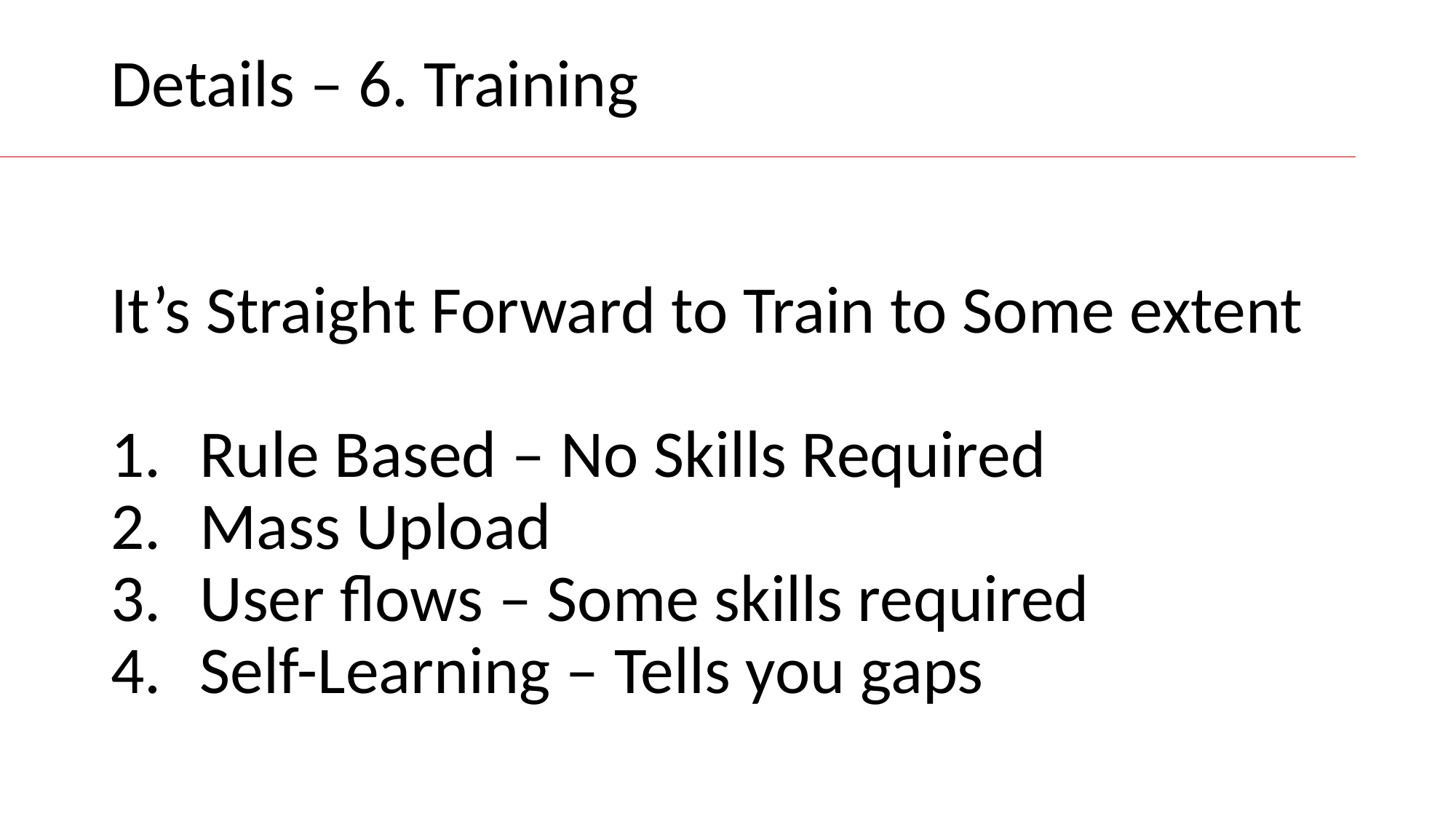

Details – 6. Training
It’s Straight Forward to Train to Some extent

Rule Based – No Skills Required
Mass Upload
User flows – Some skills required
Self-Learning – Tells you gaps